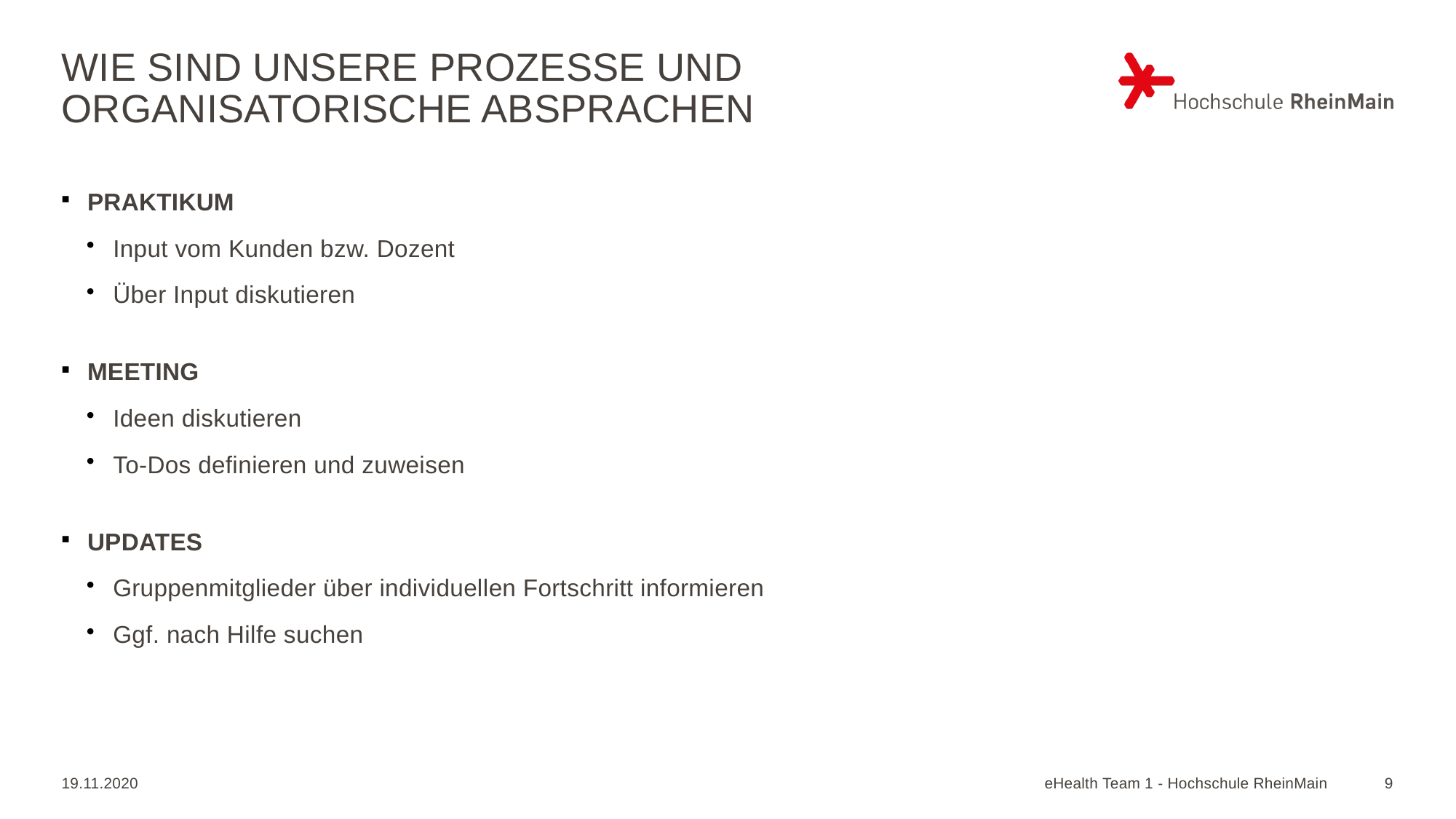

WIE SIND UNSERE PROZESSE UND ORGANISATORISCHE ABSPRACHEN
PRAKTIKUM
Input vom Kunden bzw. Dozent
Über Input diskutieren

MEETING
Ideen diskutieren
To-Dos definieren und zuweisen

UPDATES
Gruppenmitglieder über individuellen Fortschritt informieren
Ggf. nach Hilfe suchen
19.11.2020
eHealth Team 1 - Hochschule RheinMain
9